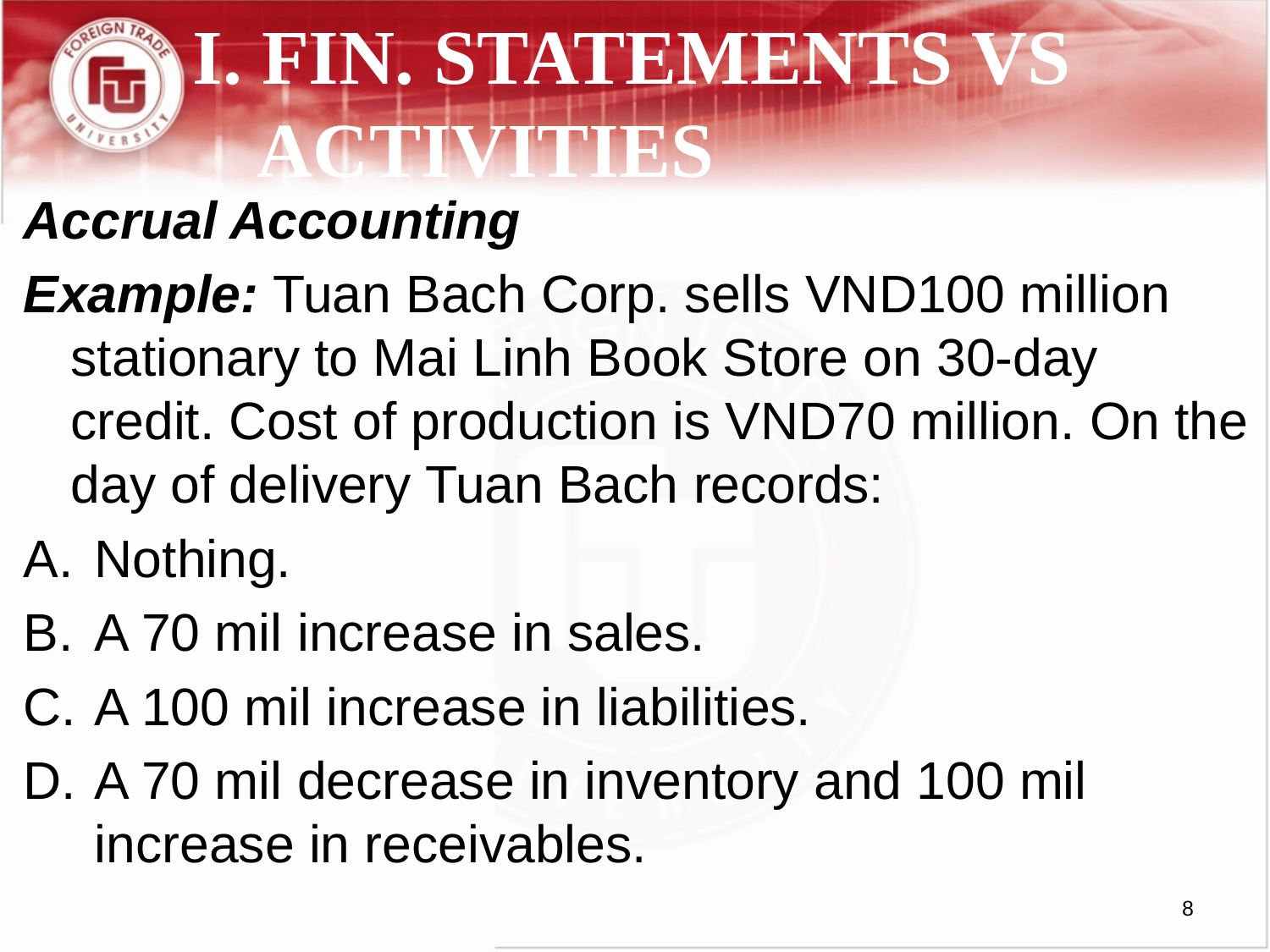

# I. FIN. STATEMENTS VS ACTIVITIES
Accrual Accounting
Example: Tuan Bach Corp. sells VND100 million stationary to Mai Linh Book Store on 30-day credit. Cost of production is VND70 million. On the day of delivery Tuan Bach records:
Nothing.
A 70 mil increase in sales.
A 100 mil increase in liabilities.
A 70 mil decrease in inventory and 100 mil increase in receivables.

8